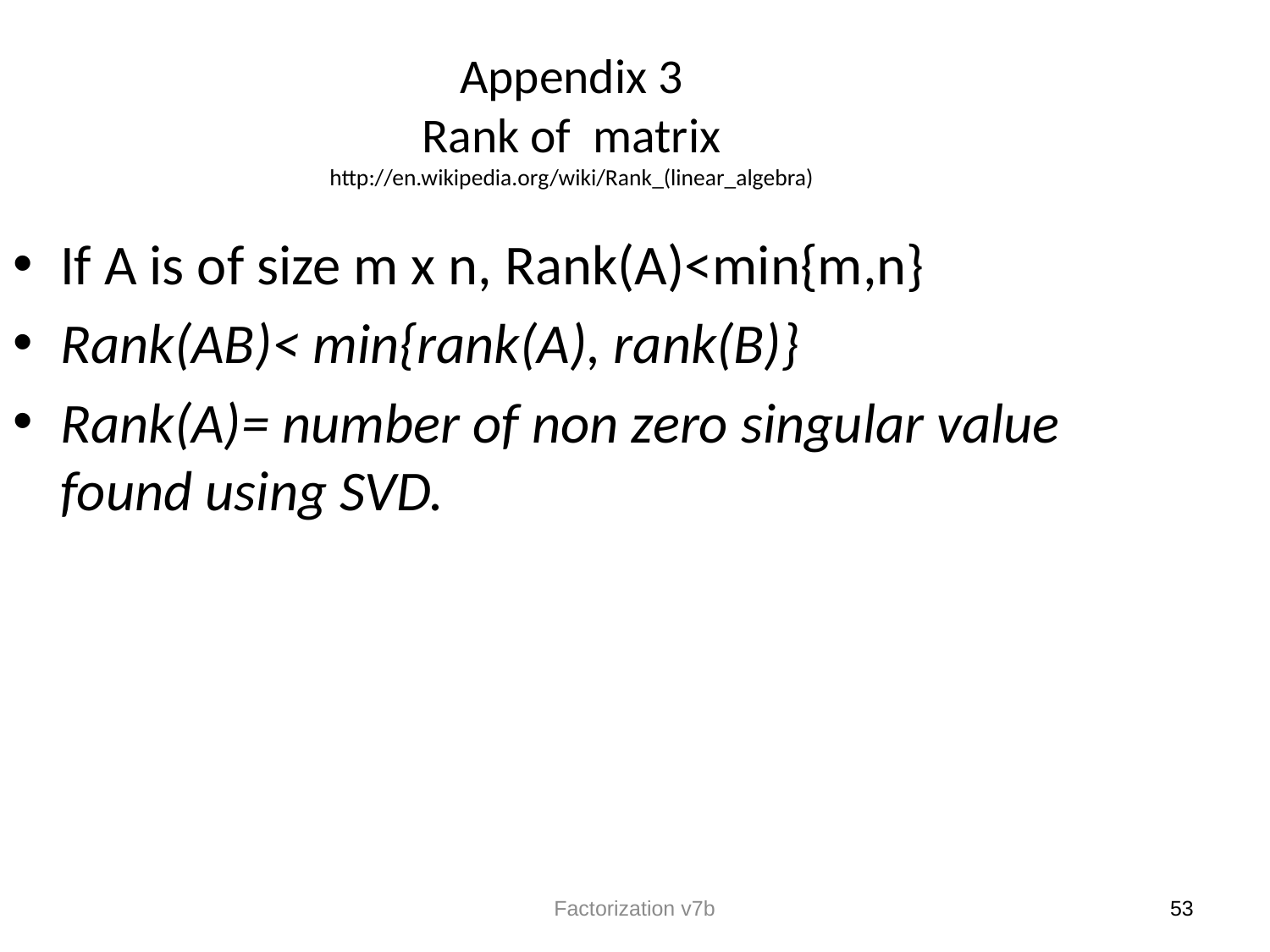

Appendix 3
Rank of  matrix
http://en.wikipedia.org/wiki/Rank_(linear_algebra)
If A is of size m x n, Rank(A)<min{m,n}
Rank(AB)< min{rank(A), rank(B)}
Rank(A)= number of non zero singular value found using SVD.

Factorization v7b
53